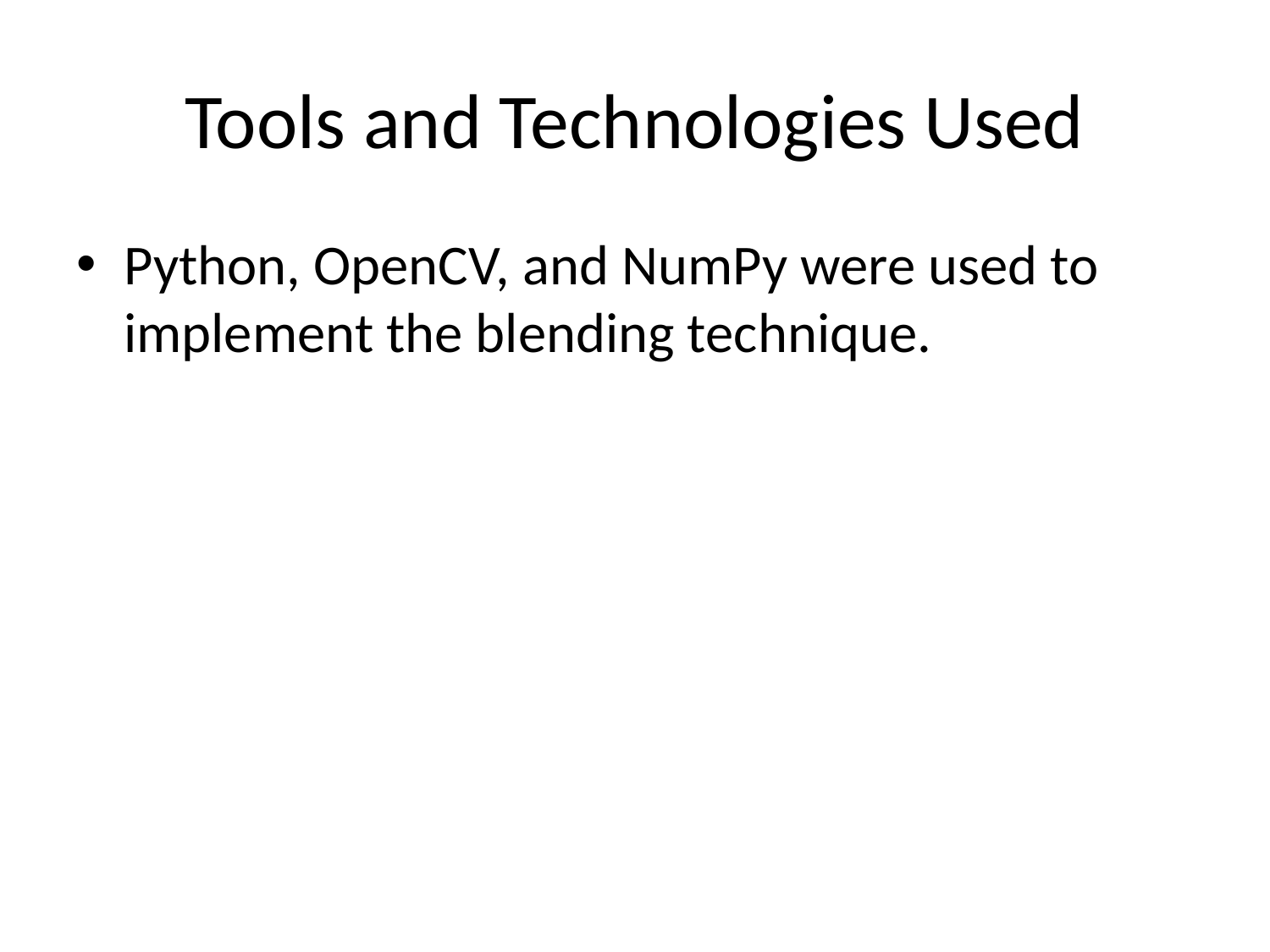

# Tools and Technologies Used
Python, OpenCV, and NumPy were used to implement the blending technique.